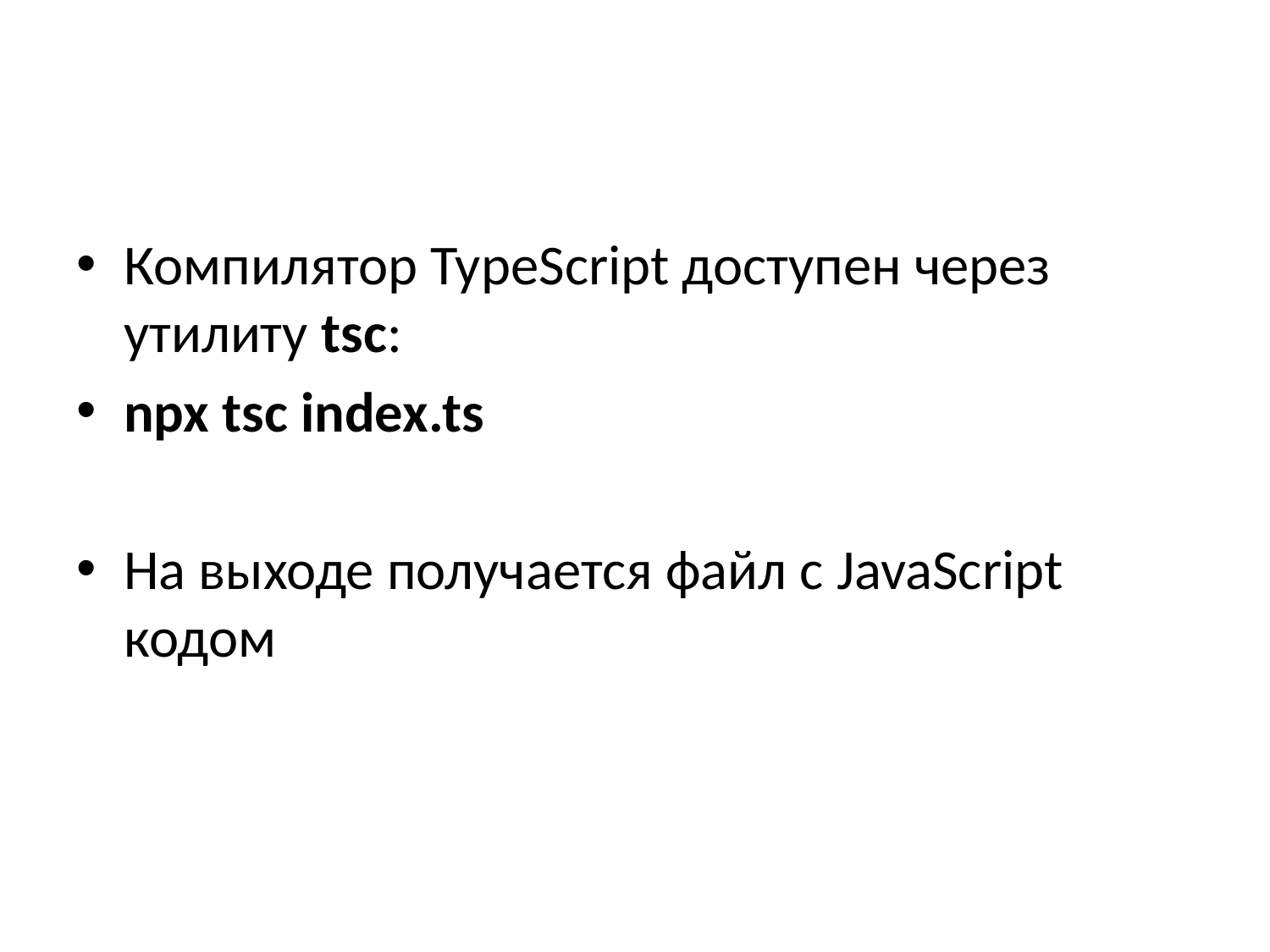

Компилятор TypeScript доступен через утилиту tsc:
npx tsc index.ts

На выходе получается файл с JavaScript кодом